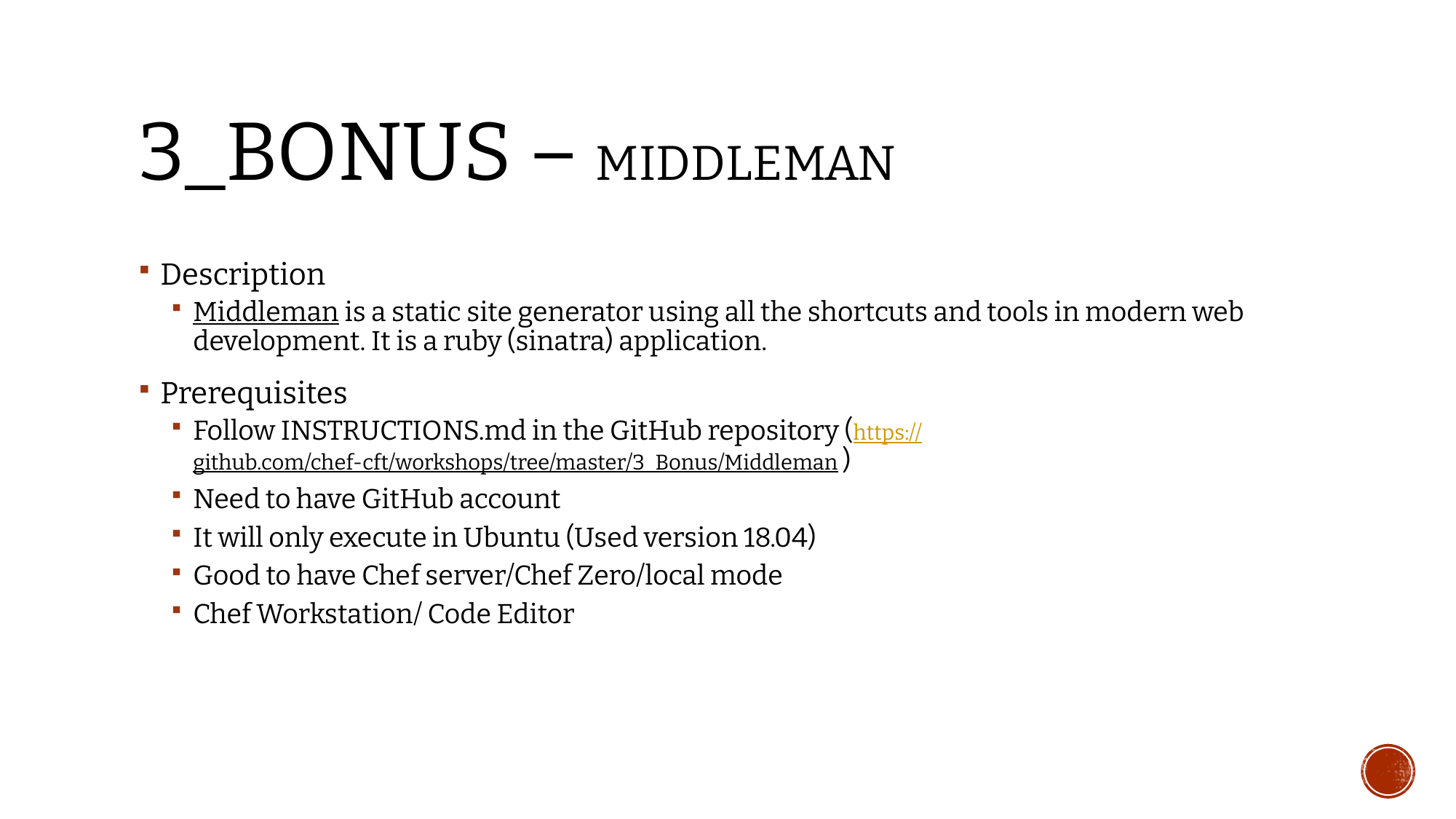

# 3_Bonus – Middleman
Description
Middleman is a static site generator using all the shortcuts and tools in modern web development. It is a ruby (sinatra) application.
Prerequisites
Follow INSTRUCTIONS.md in the GitHub repository (https://github.com/chef-cft/workshops/tree/master/3_Bonus/Middleman )
Need to have GitHub account
It will only execute in Ubuntu (Used version 18.04)
Good to have Chef server/Chef Zero/local mode
Chef Workstation/ Code Editor